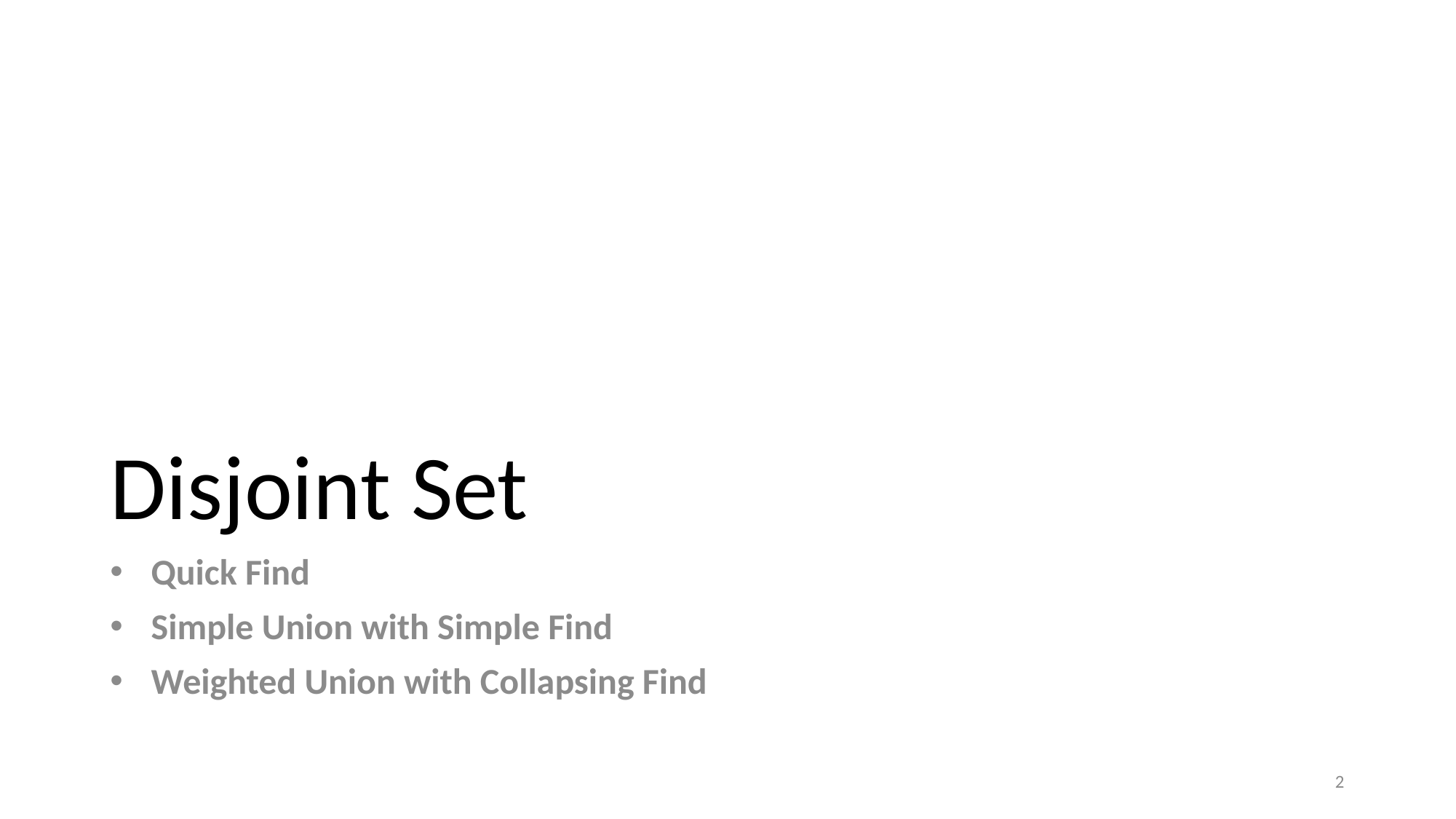

# Disjoint Set
Quick Find
Simple Union with Simple Find
Weighted Union with Collapsing Find
2